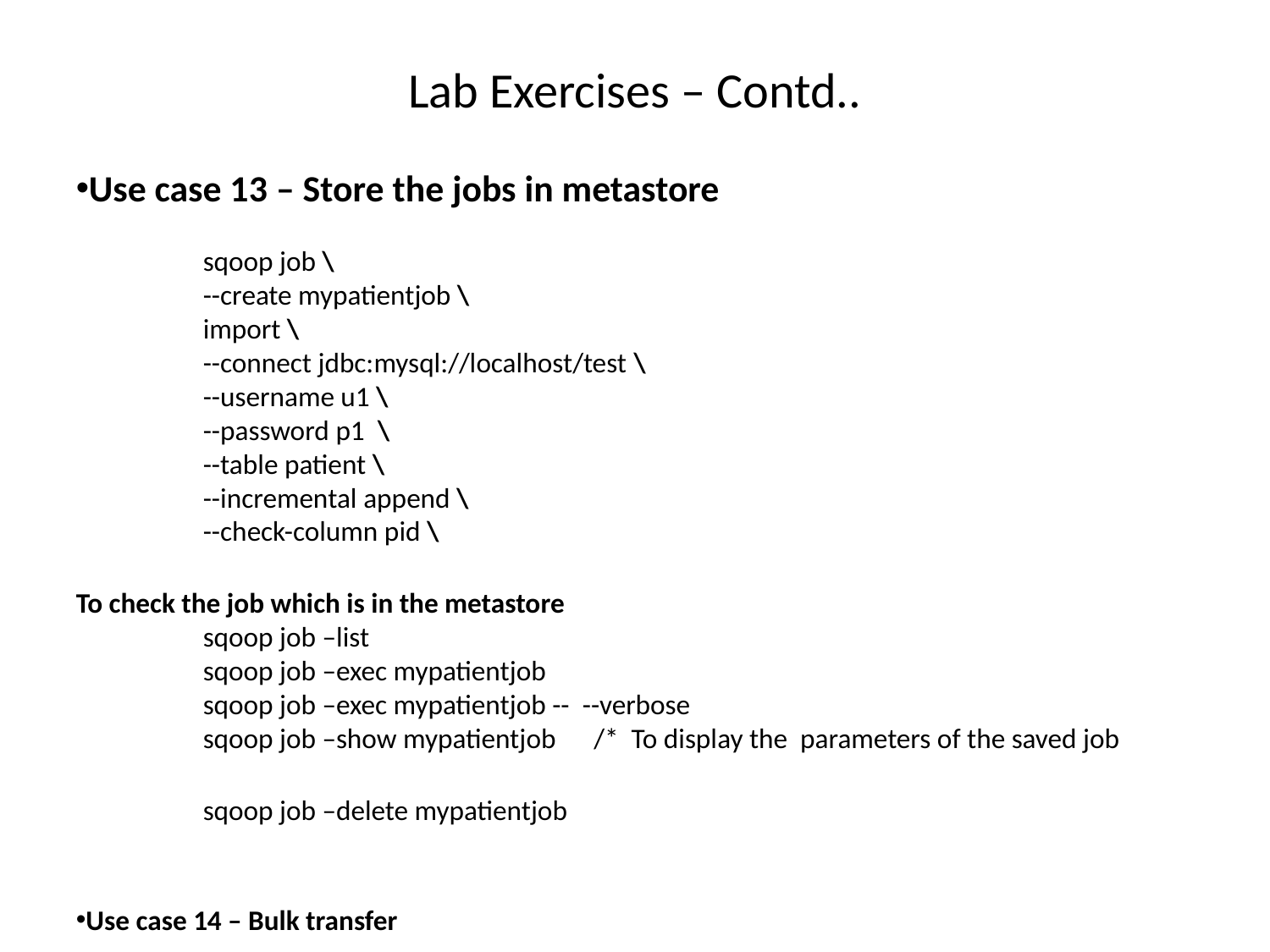

Lab Exercises – Contd..
Use case 13 – Store the jobs in metastore

	sqoop job \
	--create mypatientjob \
	import \
	--connect jdbc:mysql://localhost/test \
	--username u1 \
	--password p1  \
	--table patient \
	--incremental append \
	--check-column pid \

To check the job which is in the metastore
	sqoop job –list
	sqoop job –exec mypatientjob
	sqoop job –exec mypatientjob --  --verbose
	sqoop job –show mypatientjob      /*  To display the  parameters of the saved job

	sqoop job –delete mypatientjob

Use case 14 – Bulk transfer
	sqoop import \
	--connect jdbc:mysql://localhost/test \
	--username u1 \
	--table cities \
	--direct

Bypassing the JDBC interface and uses the native utilities while transferring the data